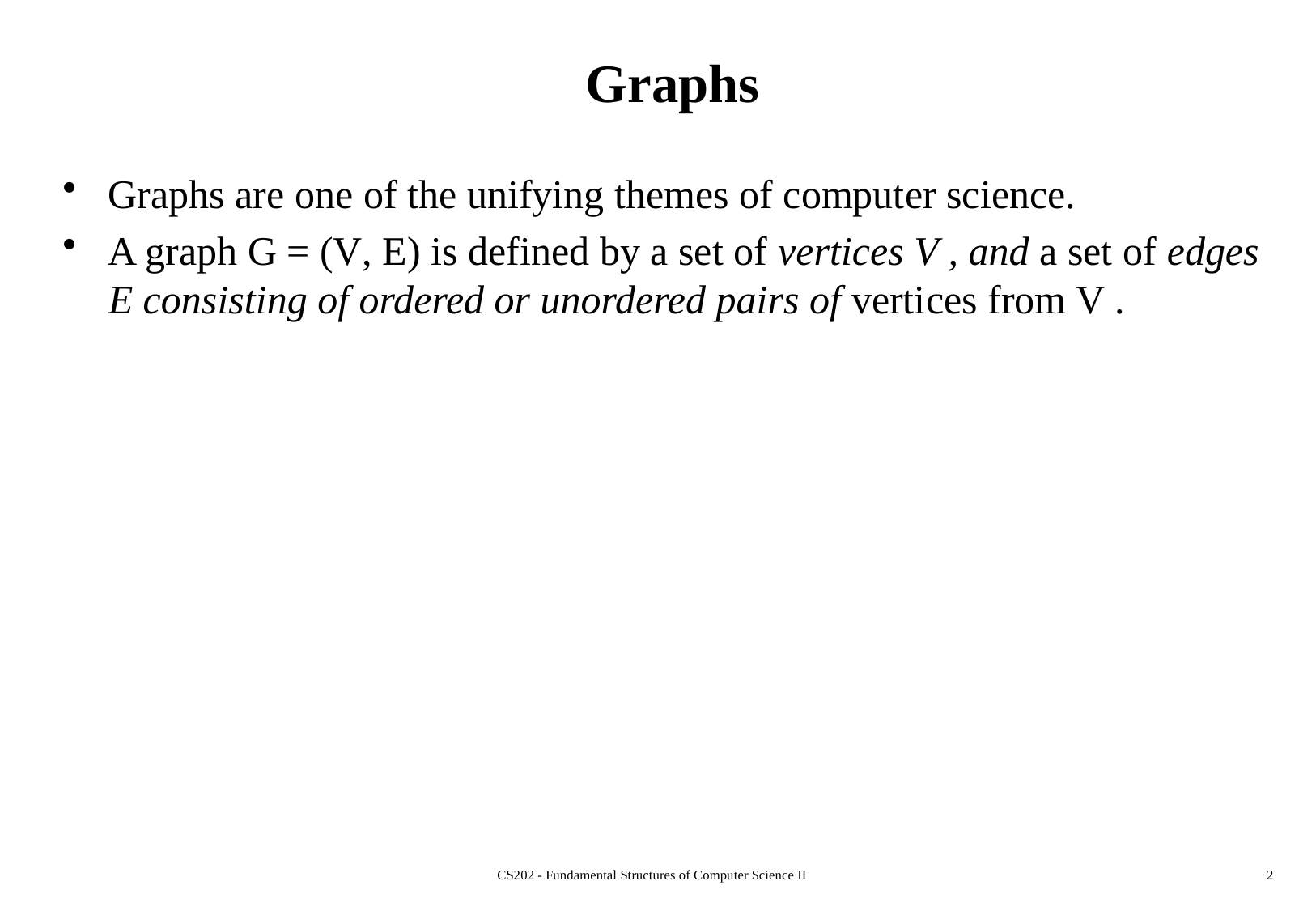

# Graphs
Graphs are one of the unifying themes of computer science.
A graph G = (V, E) is defined by a set of vertices V , and a set of edges E consisting of ordered or unordered pairs of vertices from V .
CS202 - Fundamental Structures of Computer Science II
2